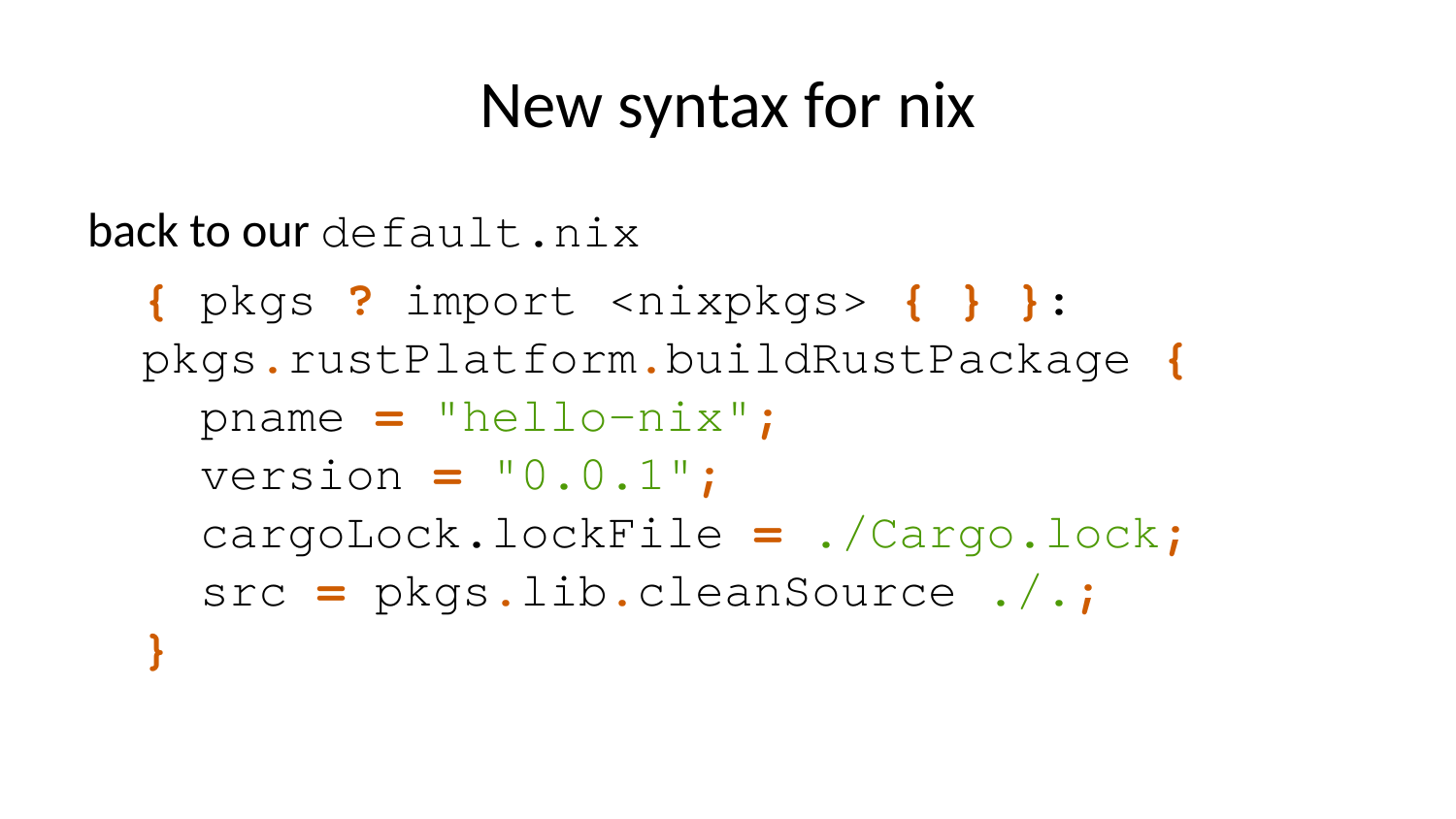

# New syntax for nix
back to our default.nix
{ pkgs ? import <nixpkgs> { } }:
pkgs.rustPlatform.buildRustPackage {
  pname = "hello-nix";
  version = "0.0.1";
  cargoLock.lockFile = ./Cargo.lock;
  src = pkgs.lib.cleanSource ./.;
}